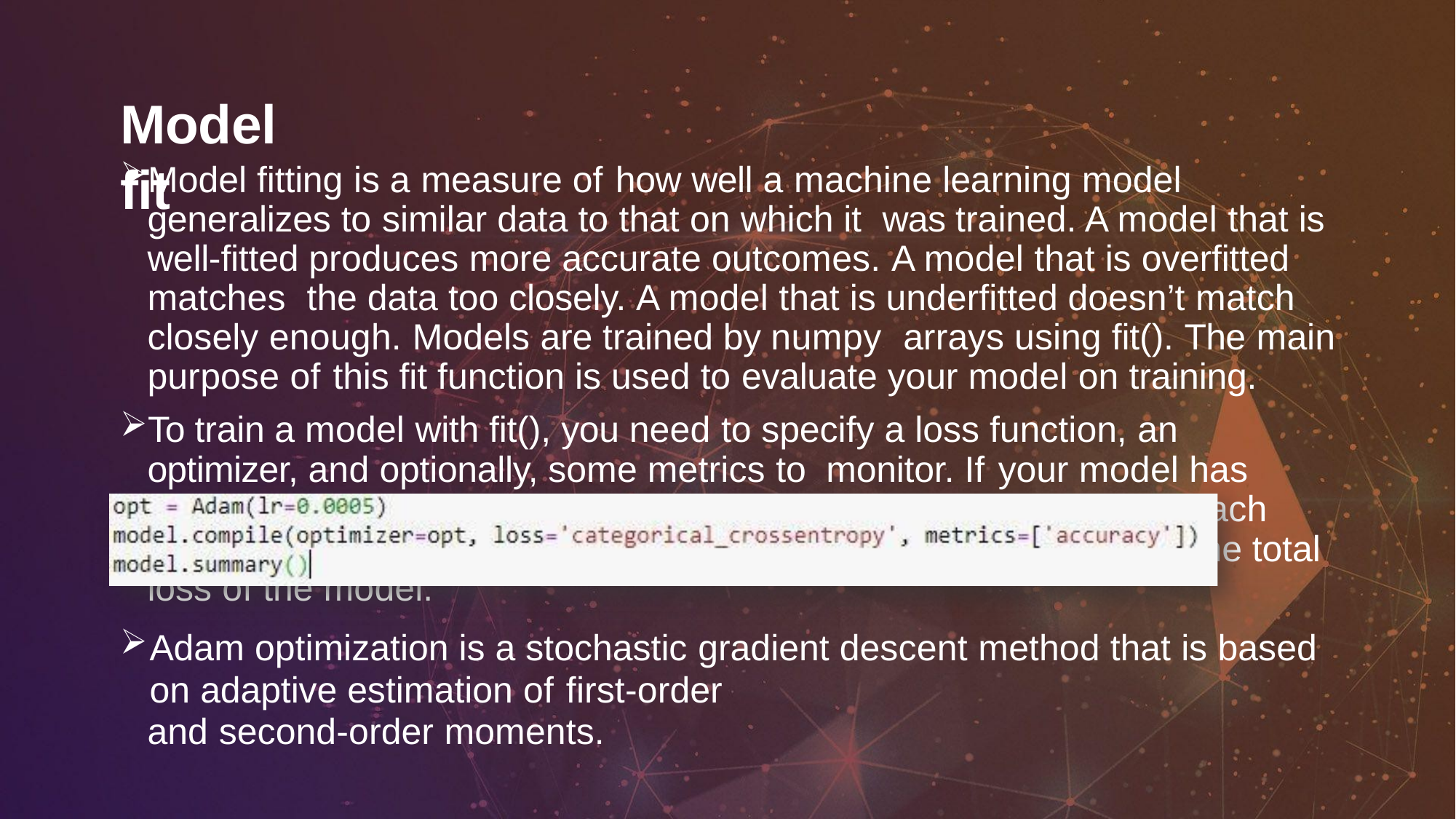

# Model fit
Model fitting is a measure of how well a machine learning model generalizes to similar data to that on which it  was trained. A model that is well-fitted produces more accurate outcomes. A model that is overfitted matches  the data too closely. A model that is underfitted doesn’t match closely enough. Models are trained by numpy  arrays using fit(). The main purpose of this fit function is used to evaluate your model on training.
To train a model with fit(), you need to specify a loss function, an optimizer, and optionally, some metrics to  monitor. If your model has multiple outputs, you can specify different losses and metrics for each output, and  you can modulate the contribution of each output to the total loss of the model.

Adam optimization is a stochastic gradient descent method that is based on adaptive estimation of first-order
and second-order moments.